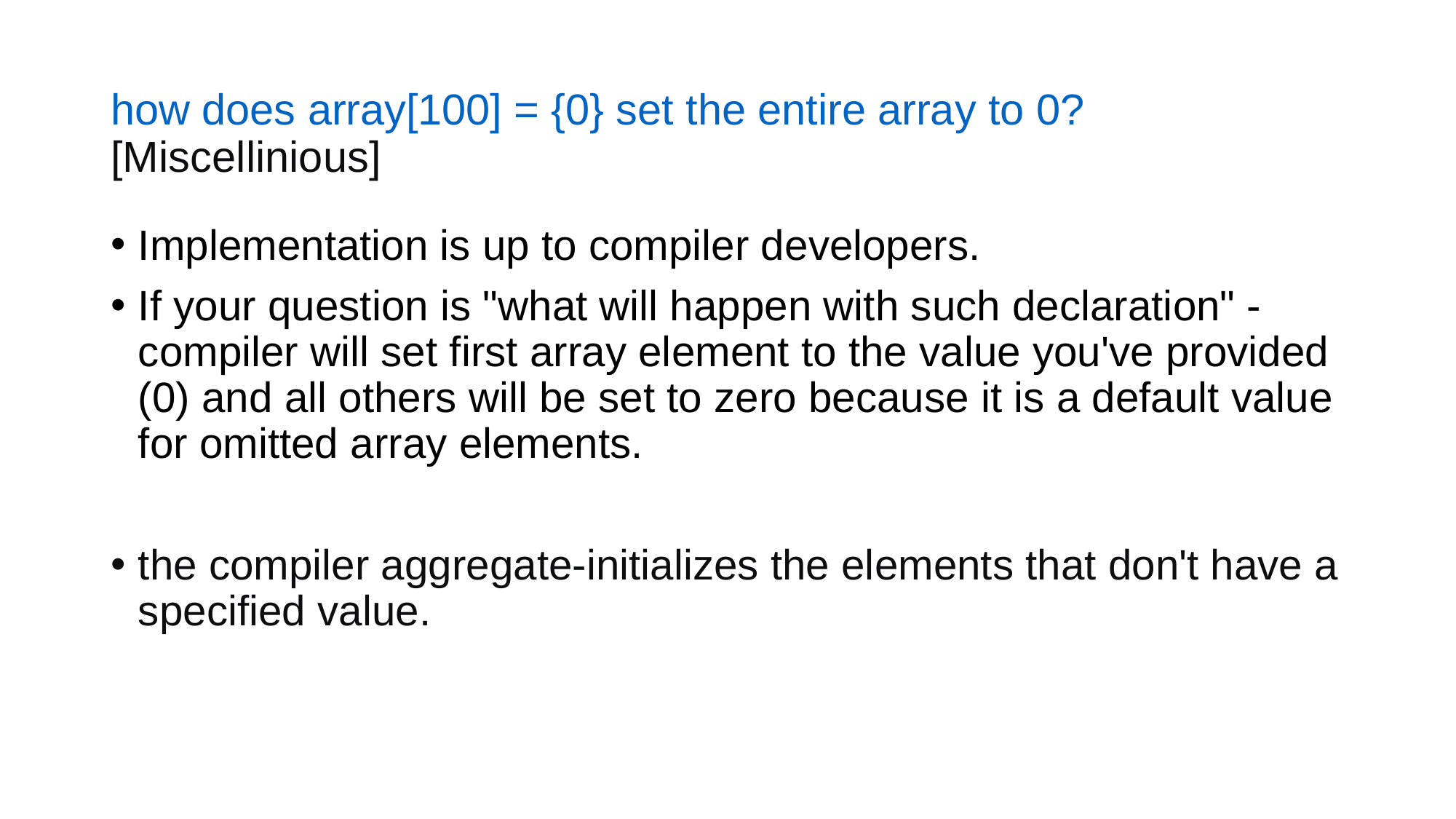

# how does array[100] = {0} set the entire array to 0?  [Miscellinious]
Implementation is up to compiler developers.
If your question is "what will happen with such declaration" - compiler will set first array element to the value you've provided (0) and all others will be set to zero because it is a default value for omitted array elements.

the compiler aggregate-initializes the elements that don't have a specified value.